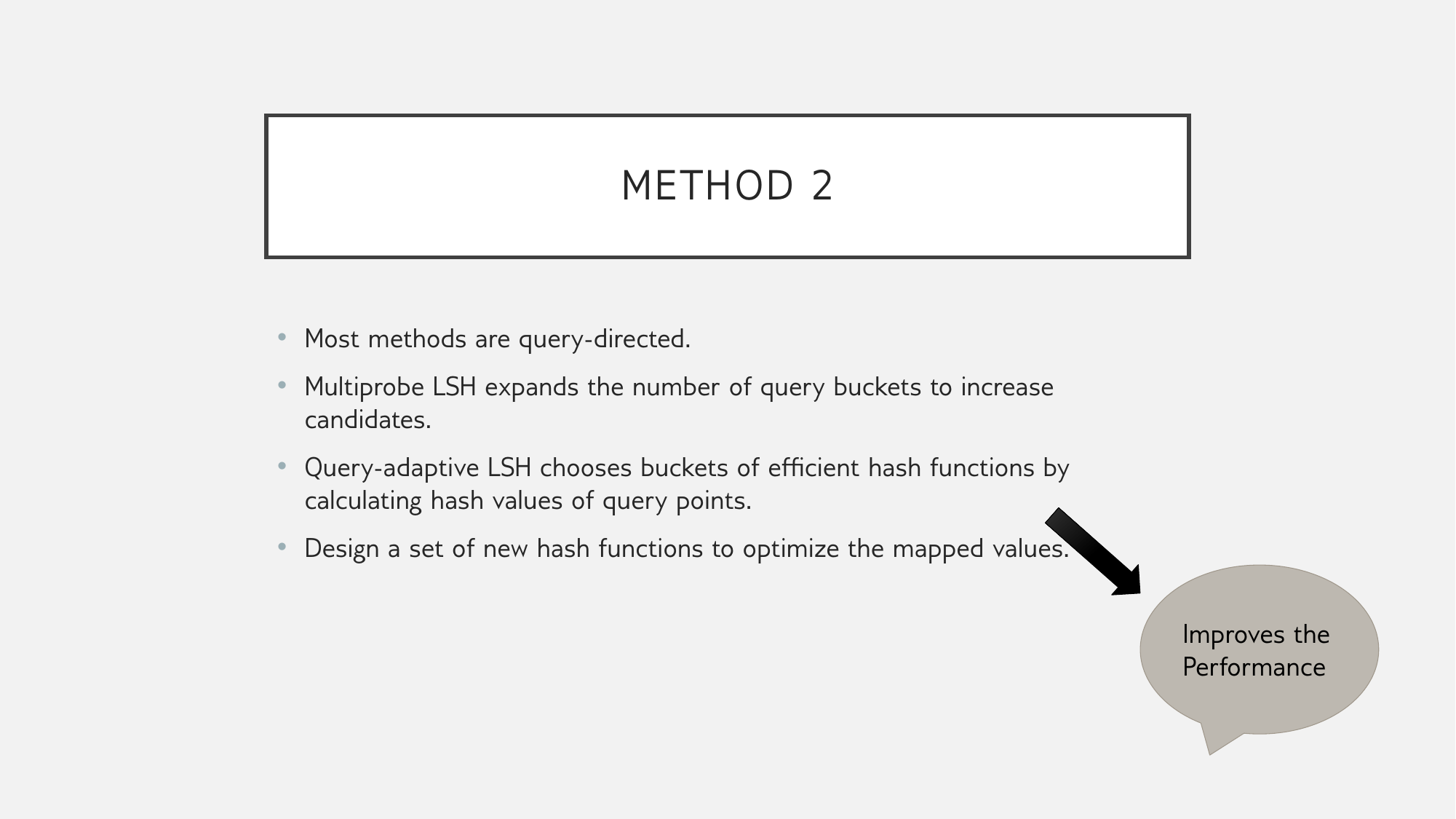

# Method 2
Most methods are query-directed.
Multiprobe LSH expands the number of query buckets to increase candidates.
Query-adaptive LSH chooses buckets of efficient hash functions by calculating hash values of query points.
Design a set of new hash functions to optimize the mapped values.

Improves the Performance